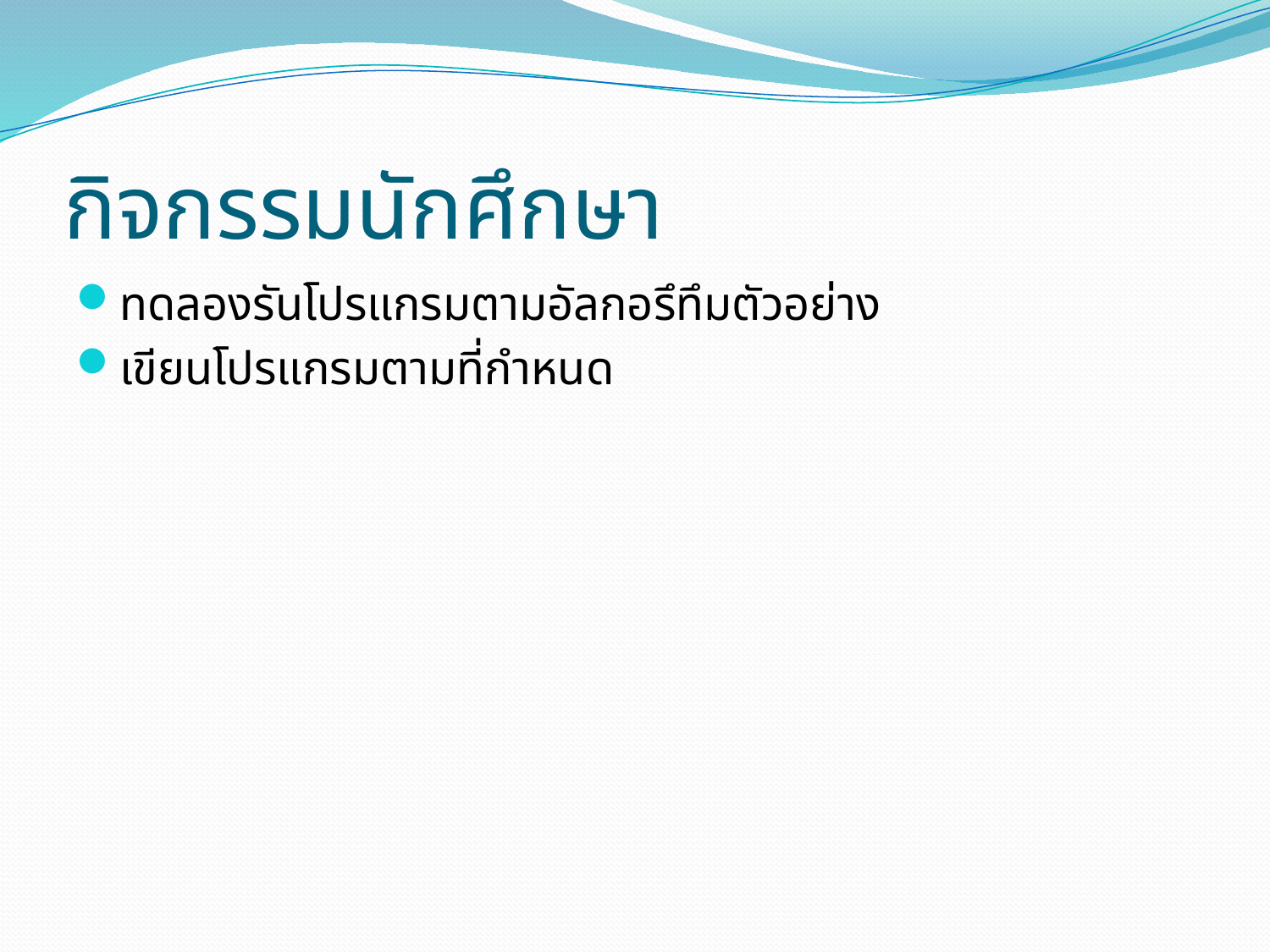

# กิจกรรมนักศึกษา
ทดลองรันโปรแกรมตามอัลกอรึทึมตัวอย่าง
เขียนโปรแกรมตามที่กำหนด